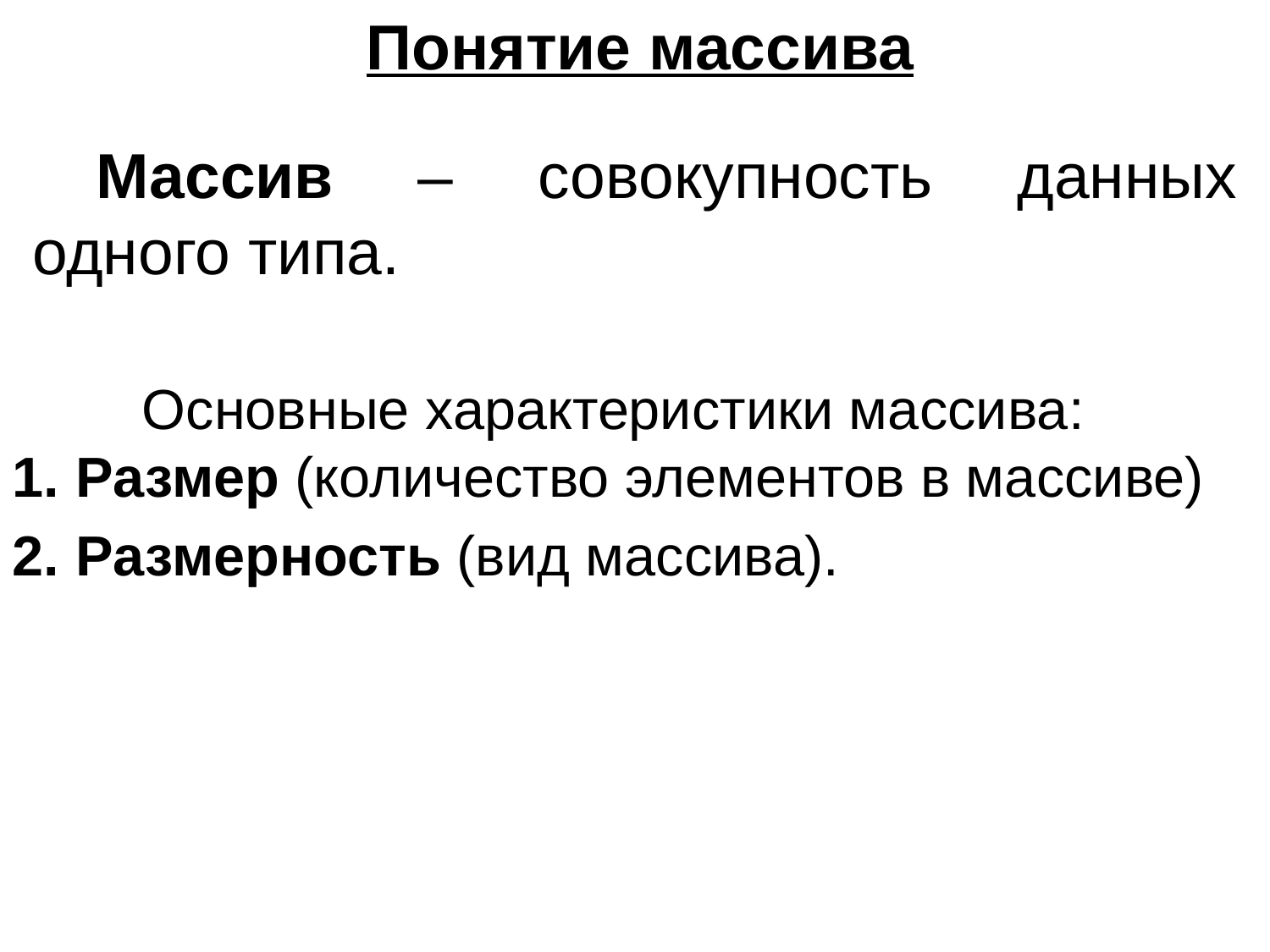

Понятие массива
Массив – совокупность данных одного типа.
Основные характеристики массива:
Размер (количество элементов в массиве)
Размерность (вид массива).